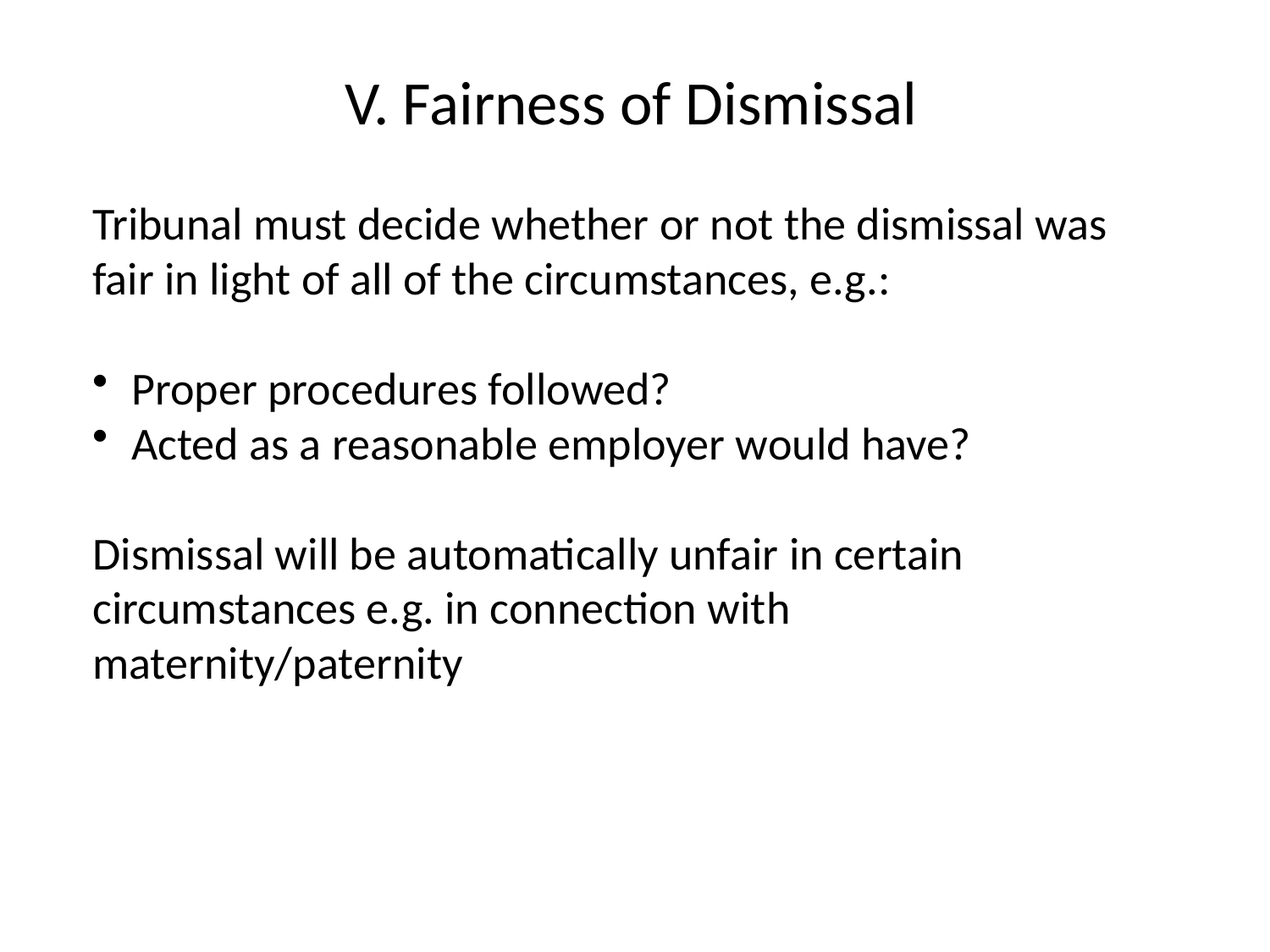

# V. Fairness of Dismissal
Tribunal must decide whether or not the dismissal was fair in light of all of the circumstances, e.g.:

Proper procedures followed?
Acted as a reasonable employer would have?

Dismissal will be automatically unfair in certain circumstances e.g. in connection with maternity/paternity